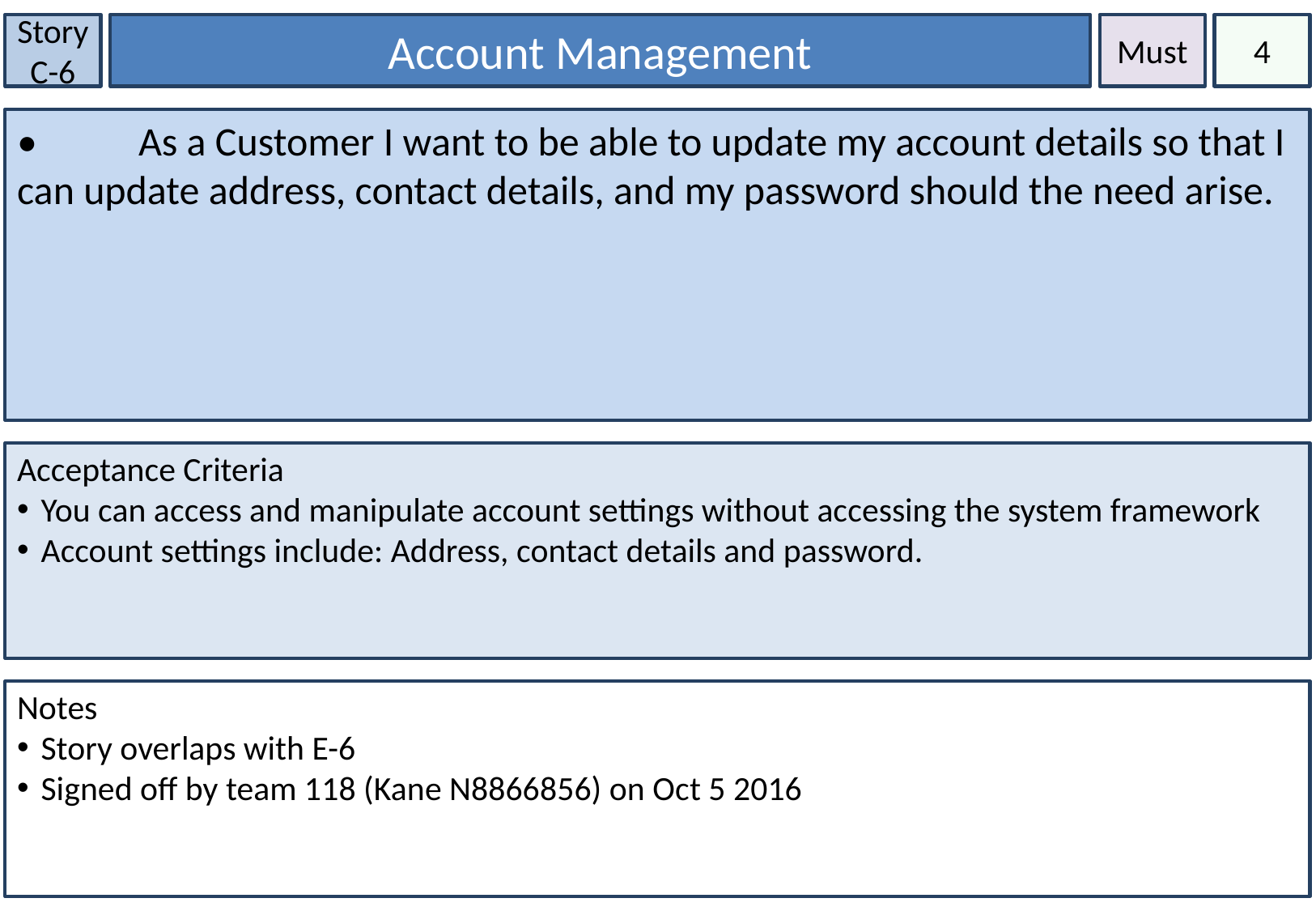

Story C-6
Account Management
Must
4
• 	As a Customer I want to be able to update my account details so that I can update address, contact details, and my password should the need arise.
Acceptance Criteria
You can access and manipulate account settings without accessing the system framework
Account settings include: Address, contact details and password.

Notes
Story overlaps with E-6
Signed off by team 118 (Kane N8866856) on Oct 5 2016